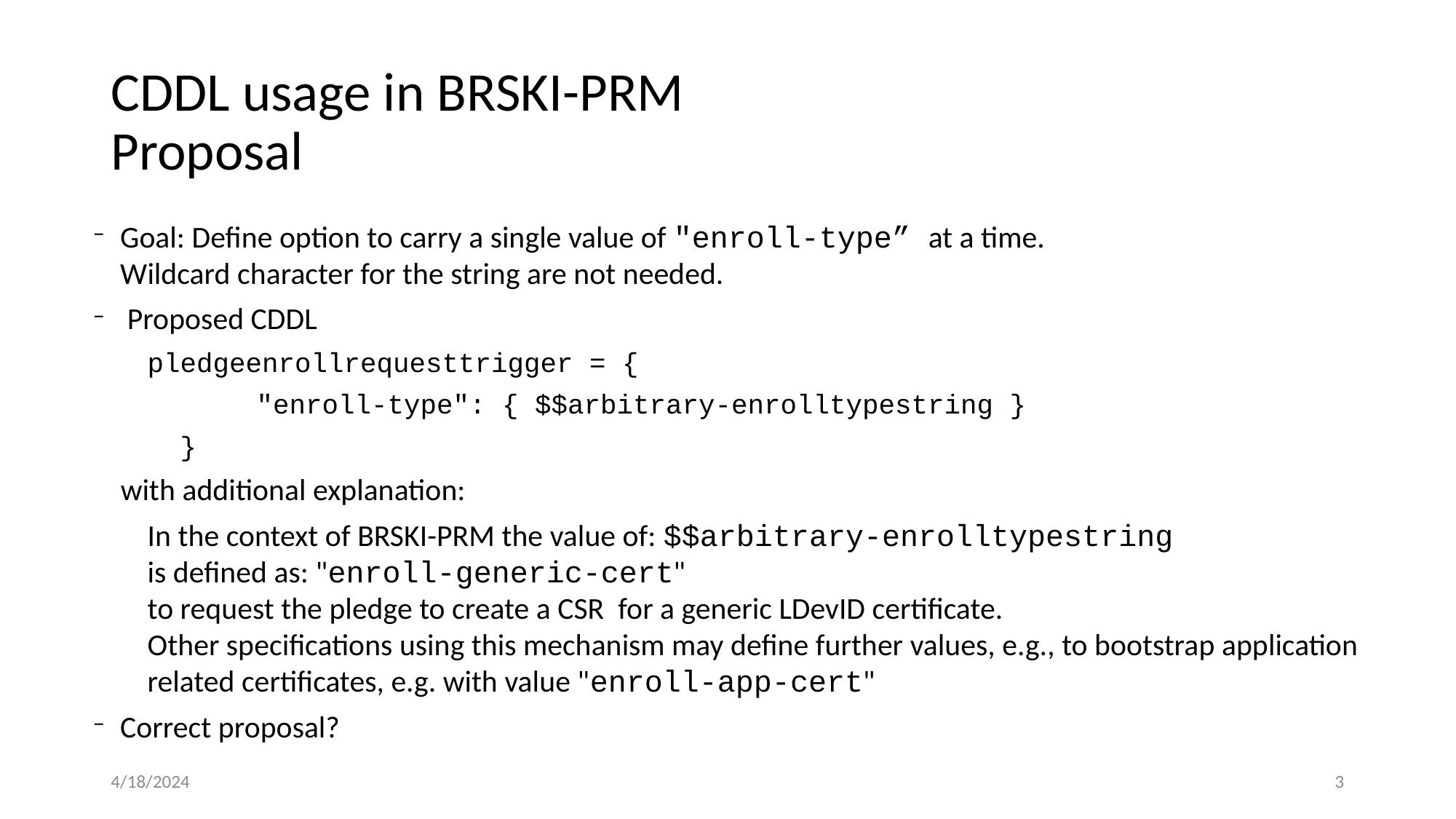

# CDDL usage in BRSKI-PRM Proposal
Goal: Define option to carry a single value of "enroll-type” at a time.
Wildcard character for the string are not needed.
 Proposed CDDL
pledgeenrollrequesttrigger = {
	"enroll-type": { $$arbitrary-enrolltypestring }
  }
    with additional explanation:
In the context of BRSKI-PRM the value of: $$arbitrary-enrolltypestring
is defined as: "enroll-generic-cert"
to request the pledge to create a CSR  for a generic LDevID certificate.
Other specifications using this mechanism may define further values, e.g., to bootstrap application related certificates, e.g. with value "enroll-app-cert"
Correct proposal?
4/18/2024
3